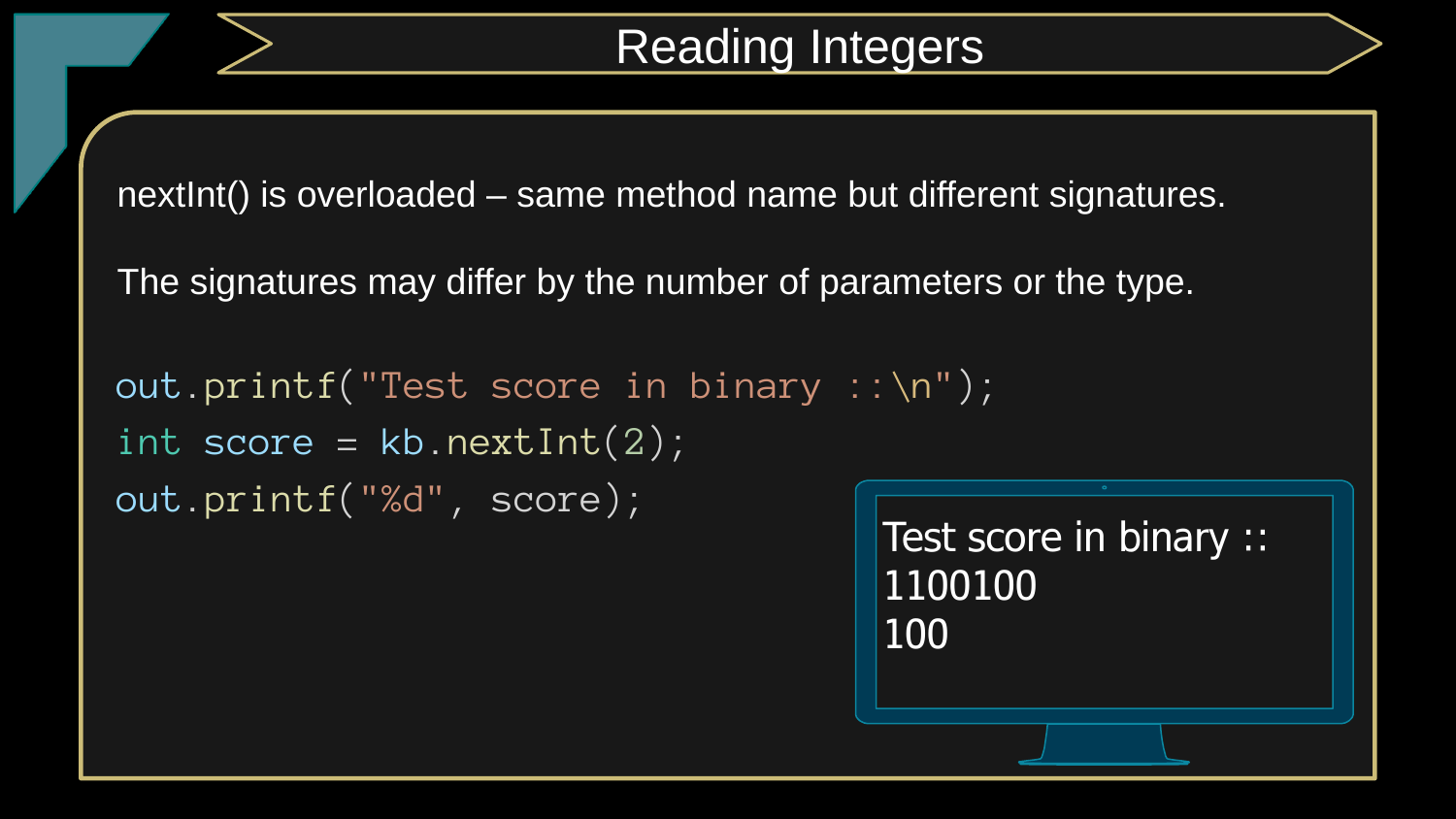

TClark
Reading Integers

nextInt() is overloaded – same method name but different signatures.

The signatures may differ by the number of parameters or the type.

out.printf("Test score in binary ::\n");
int score = kb.nextInt(2);
out.printf("%d", score);

Test score in binary ::
1100100
100